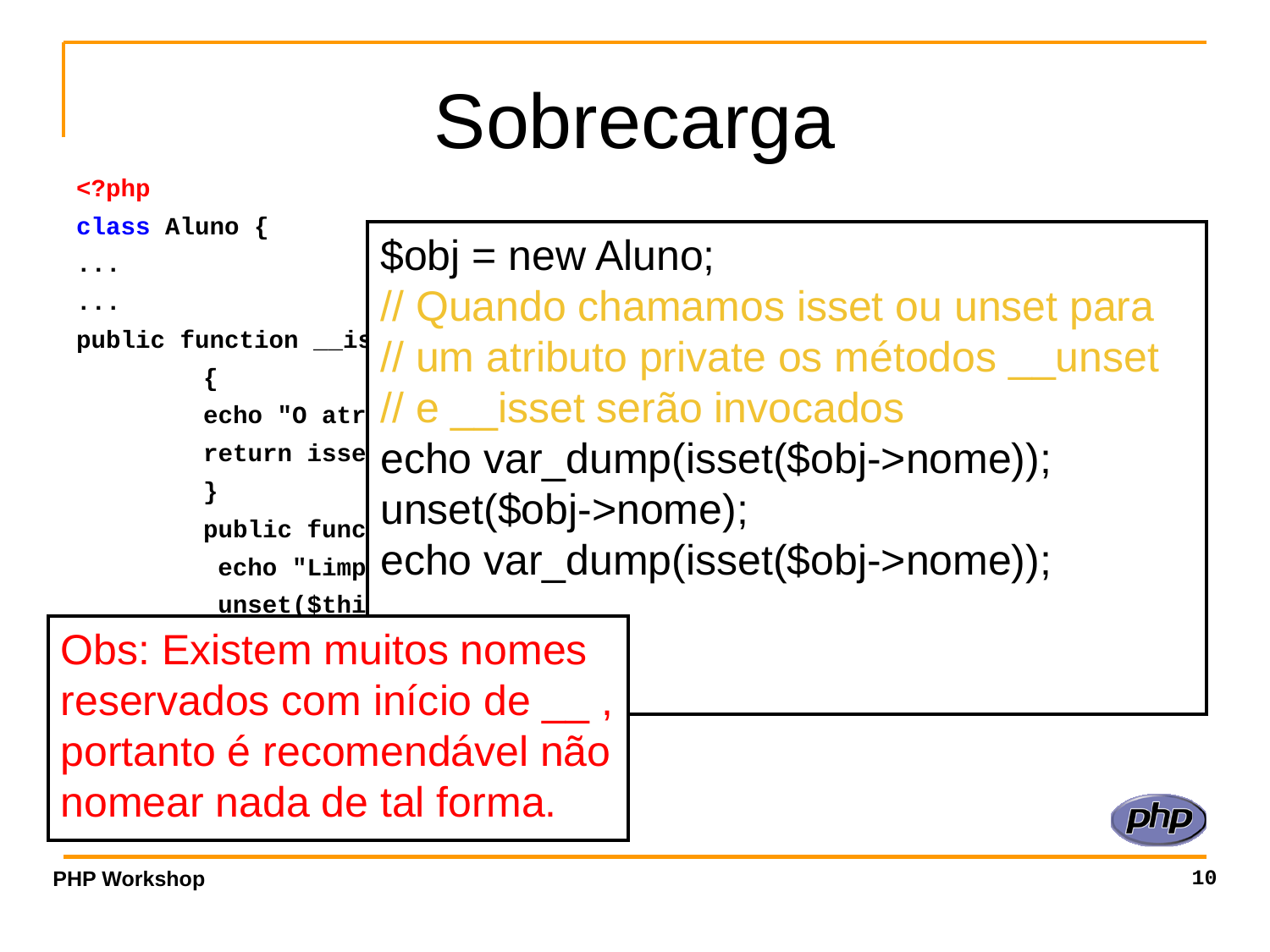

# Sobrecarga
<?php
class Aluno {
...
...
public function __isset($name)
	{
    	echo "O atributo ".$name." está definido?<br>";
    	return isset($this->$name);
	}
	public function __unset($name) {
   	 echo "Limpando o atributo ".$name." <br>";
   	 unset($this->$name);
	}
}

$obj = new Aluno;
// Quando chamamos isset ou unset para
// um atributo private os métodos __unset
// e __isset serão invocados
echo var_dump(isset($obj->nome));
unset($obj->nome);
echo var_dump(isset($obj->nome));

Obs: Existem muitos nomes reservados com início de __ , portanto é recomendável não nomear nada de tal forma.